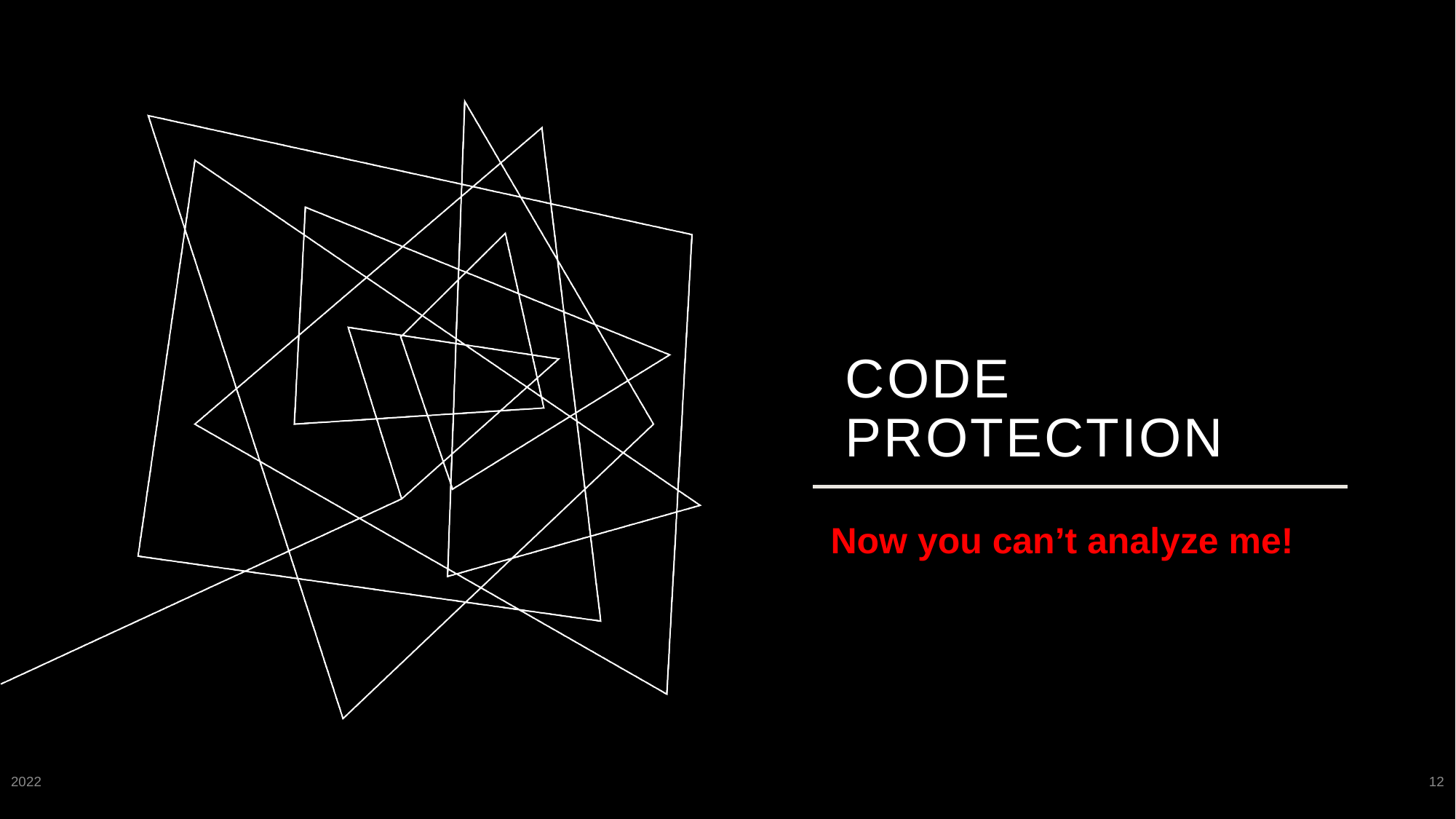

# Code Protection
Now you can’t analyze me!
2022
12